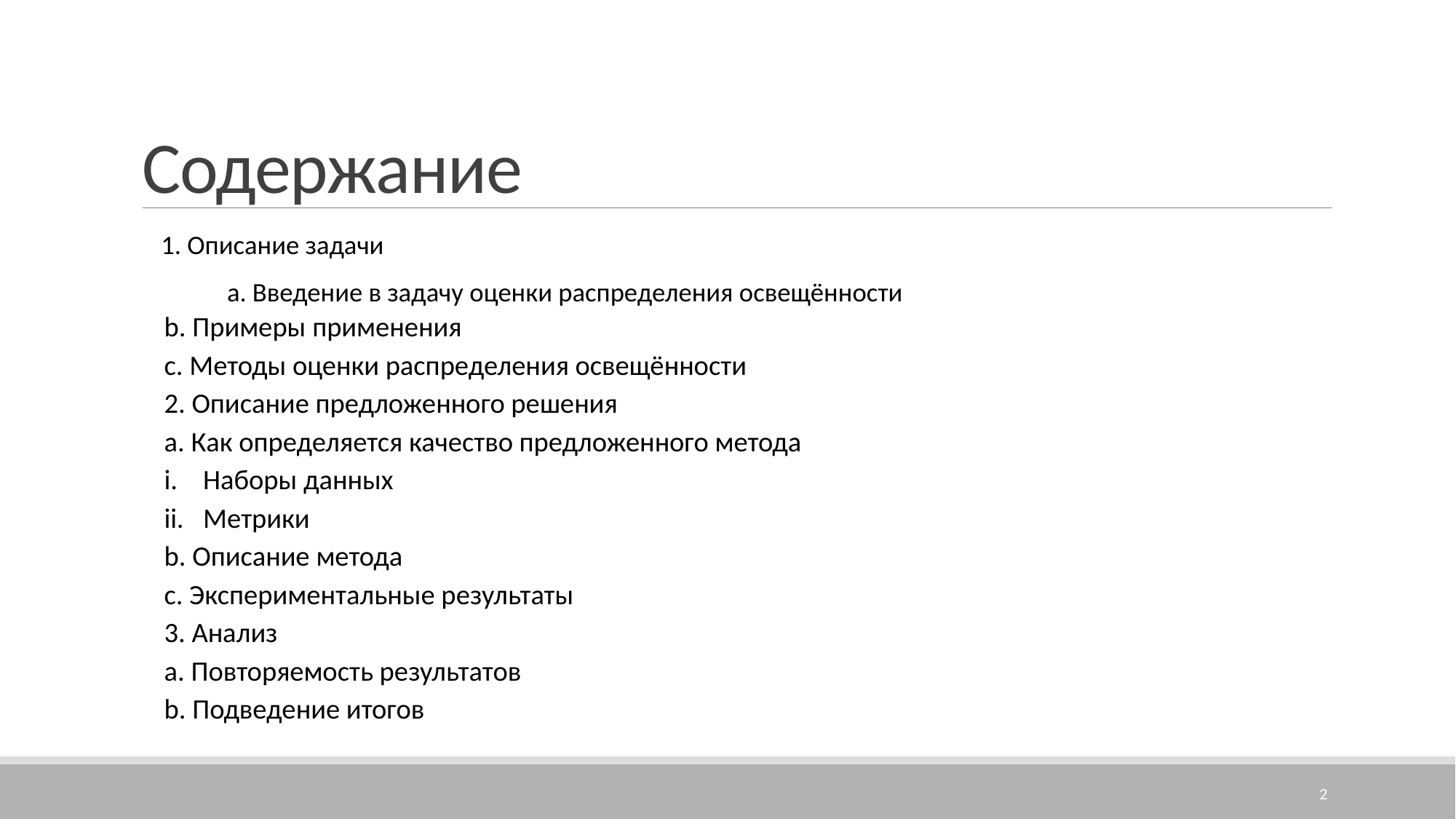

# Содержание
     1. Описание задачи
	a. Введение в задачу оценки распределения освещённости
	b. Примеры применения
	c. Методы оценки распределения освещённости
2. Описание предложенного решения
	a. Как определяется качество предложенного метода
		i.    Наборы данных
		ii.   Метрики
	b. Описание метода
	с. Экспериментальные результаты
3. Анализ
	a. Повторяемость результатов
	b. Подведение итогов
2